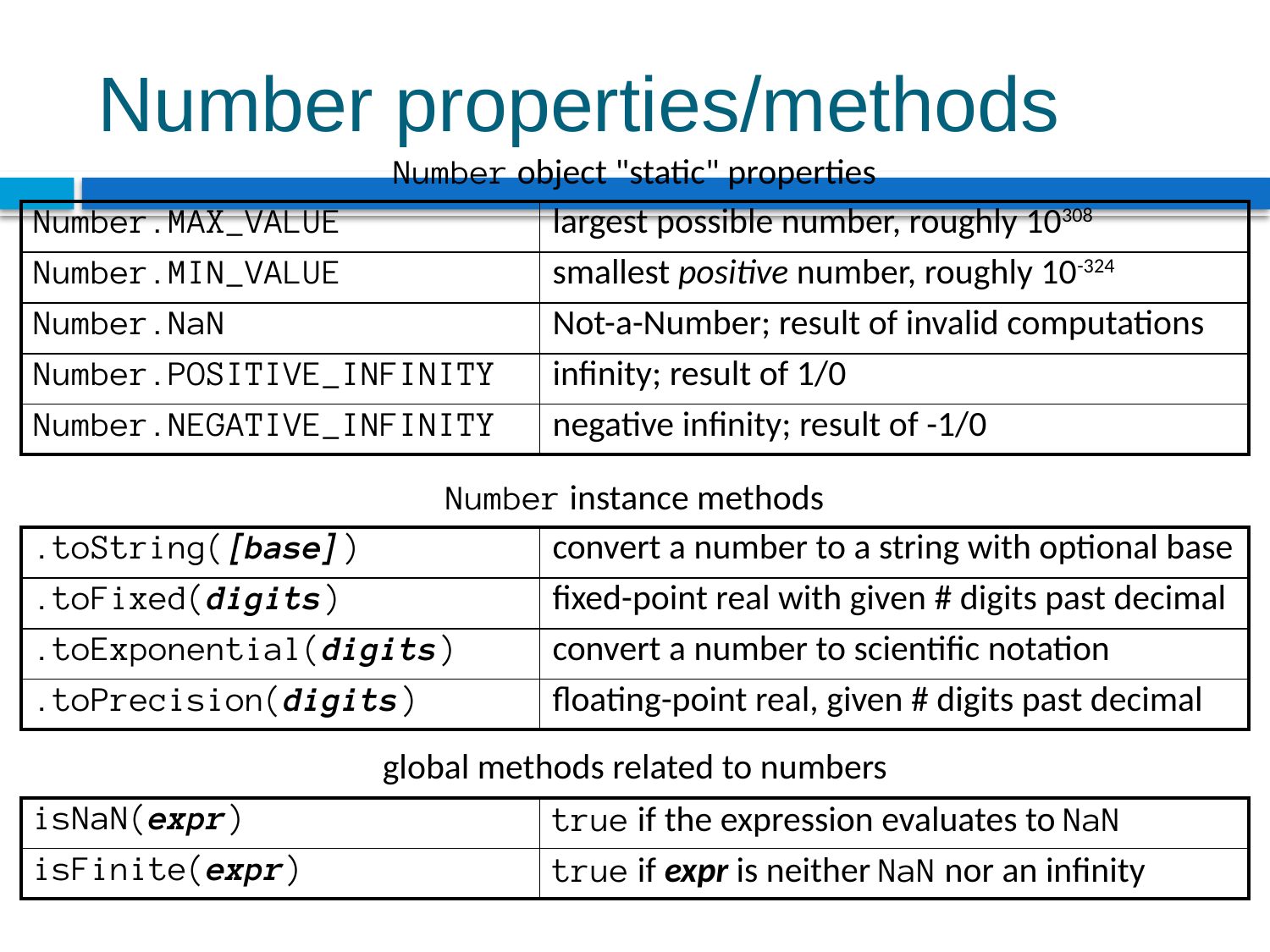

# Number properties/methods
| Number object "static" properties |  |
| --- | --- |
| Number.MAX\_VALUE | largest possible number, roughly 10308 |
| Number.MIN\_VALUE | smallest positive number, roughly 10-324 |
| Number.NaN | Not-a-Number; result of invalid computations |
| Number.POSITIVE\_INFINITY | infinity; result of 1/0 |
| Number.NEGATIVE\_INFINITY | negative infinity; result of -1/0 |
| Number instance methods |  |
| --- | --- |
| .toString([base]) | convert a number to a string with optional base |
| .toFixed(digits) | fixed-point real with given # digits past decimal |
| .toExponential(digits) | convert a number to scientific notation |
| .toPrecision(digits) | floating-point real, given # digits past decimal |
| global methods related to numbers |  |
| --- | --- |
| isNaN(expr) | true if the expression evaluates to NaN |
| isFinite(expr) | true if expr is neither NaN nor an infinity |